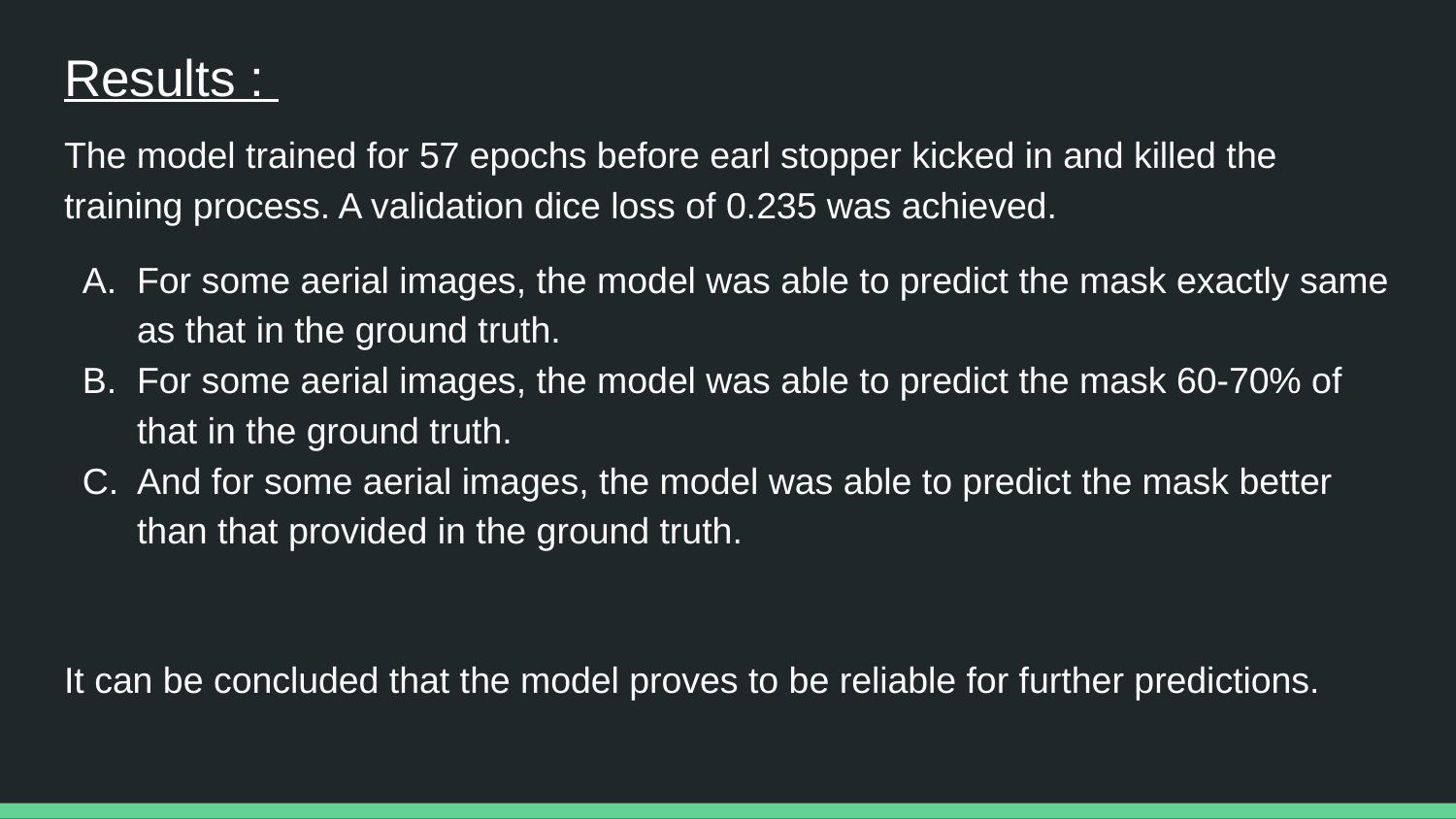

# Results :
The model trained for 57 epochs before earl stopper kicked in and killed the training process. A validation dice loss of 0.235 was achieved.
For some aerial images, the model was able to predict the mask exactly same as that in the ground truth.
For some aerial images, the model was able to predict the mask 60-70% of that in the ground truth.
And for some aerial images, the model was able to predict the mask better than that provided in the ground truth.

It can be concluded that the model proves to be reliable for further predictions.